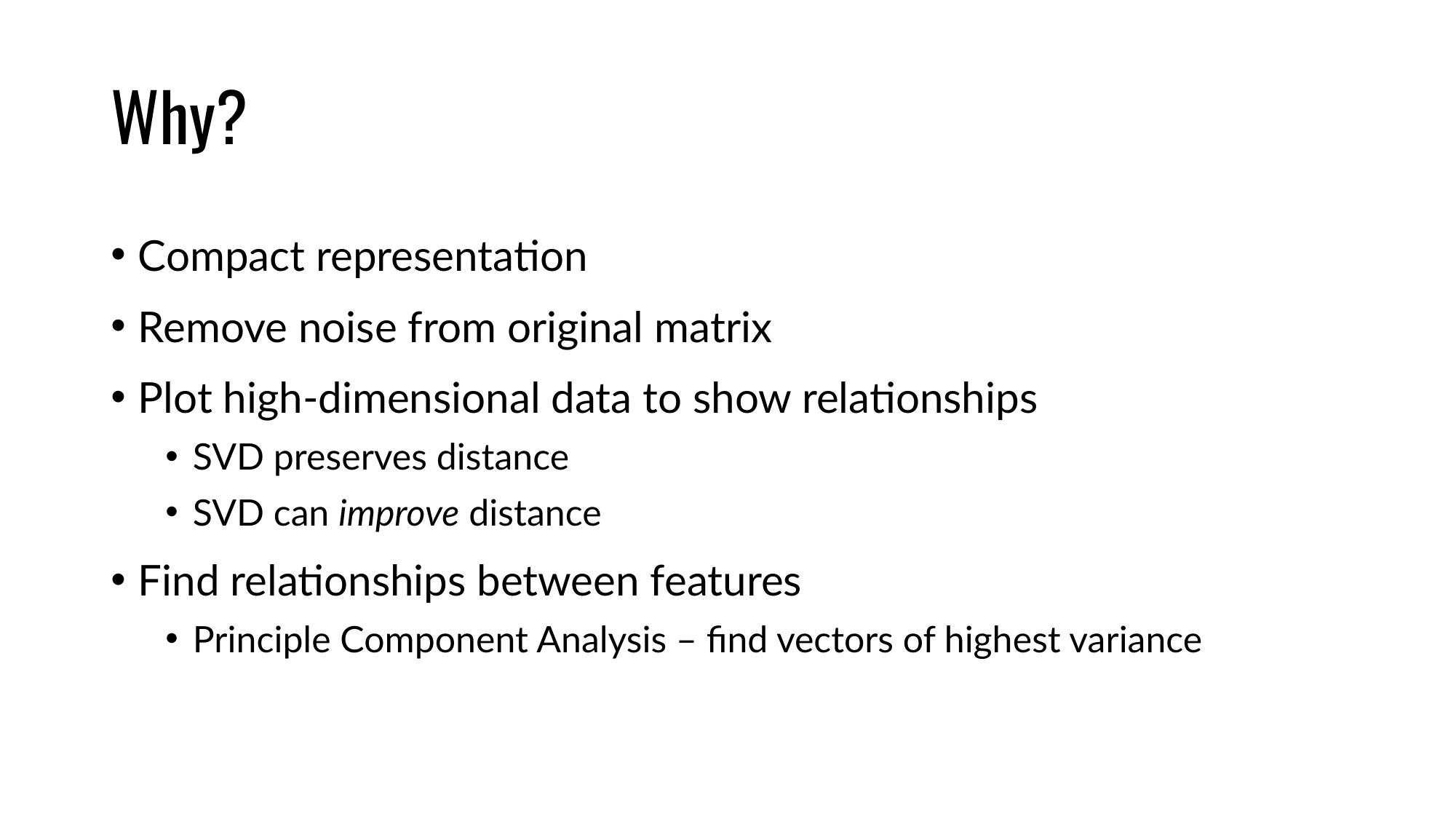

# Why?
Compact representation
Remove noise from original matrix
Plot high-dimensional data to show relationships
SVD preserves distance
SVD can improve distance
Find relationships between features
Principle Component Analysis – find vectors of highest variance